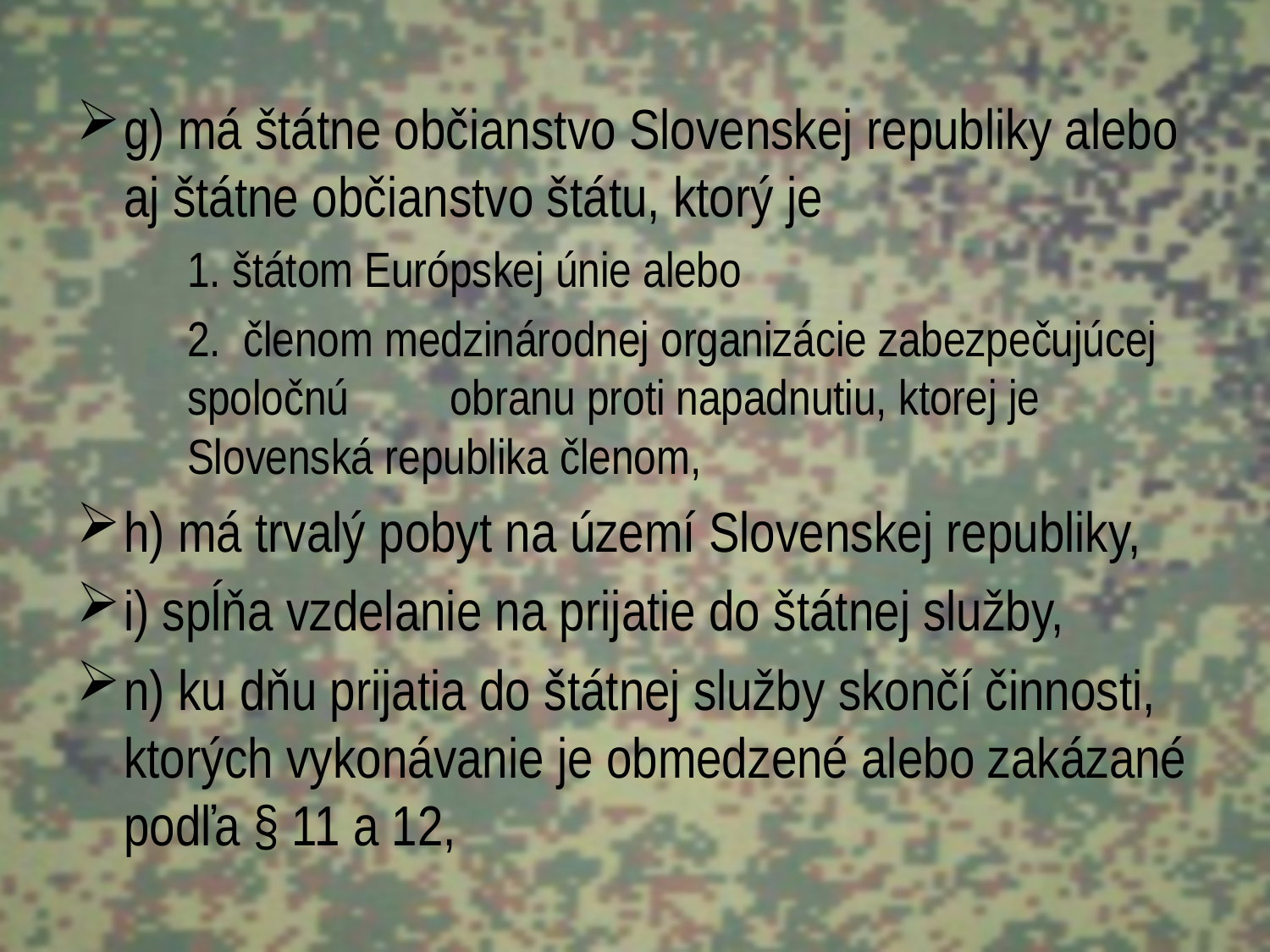

g) má štátne občianstvo Slovenskej republiky alebo aj štátne občianstvo štátu, ktorý je
1. štátom Európskej únie alebo
2.  členom medzinárodnej organizácie zabezpečujúcej spoločnú         obranu proti napadnutiu, ktorej je    Slovenská republika členom,
h) má trvalý pobyt na území Slovenskej republiky,
i) spĺňa vzdelanie na prijatie do štátnej služby,
n) ku dňu prijatia do štátnej služby skončí činnosti, ktorých vykonávanie je obmedzené alebo zakázané podľa § 11 a 12,